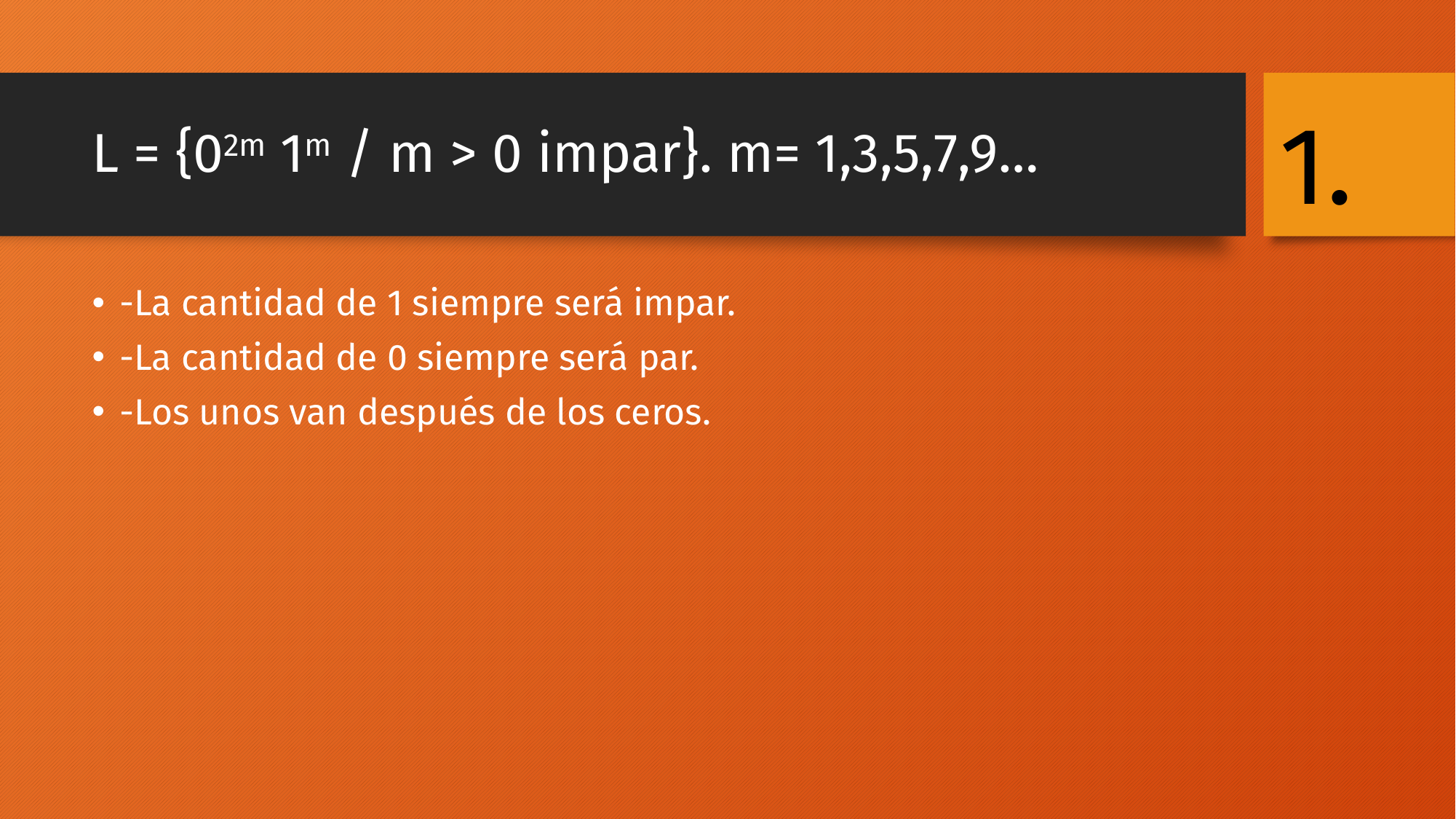

L = {02m 1m / m > 0 impar}. m= 1,3,5,7,9…
1.
-La cantidad de 1 siempre será impar.
-La cantidad de 0 siempre será par.
-Los unos van después de los ceros.